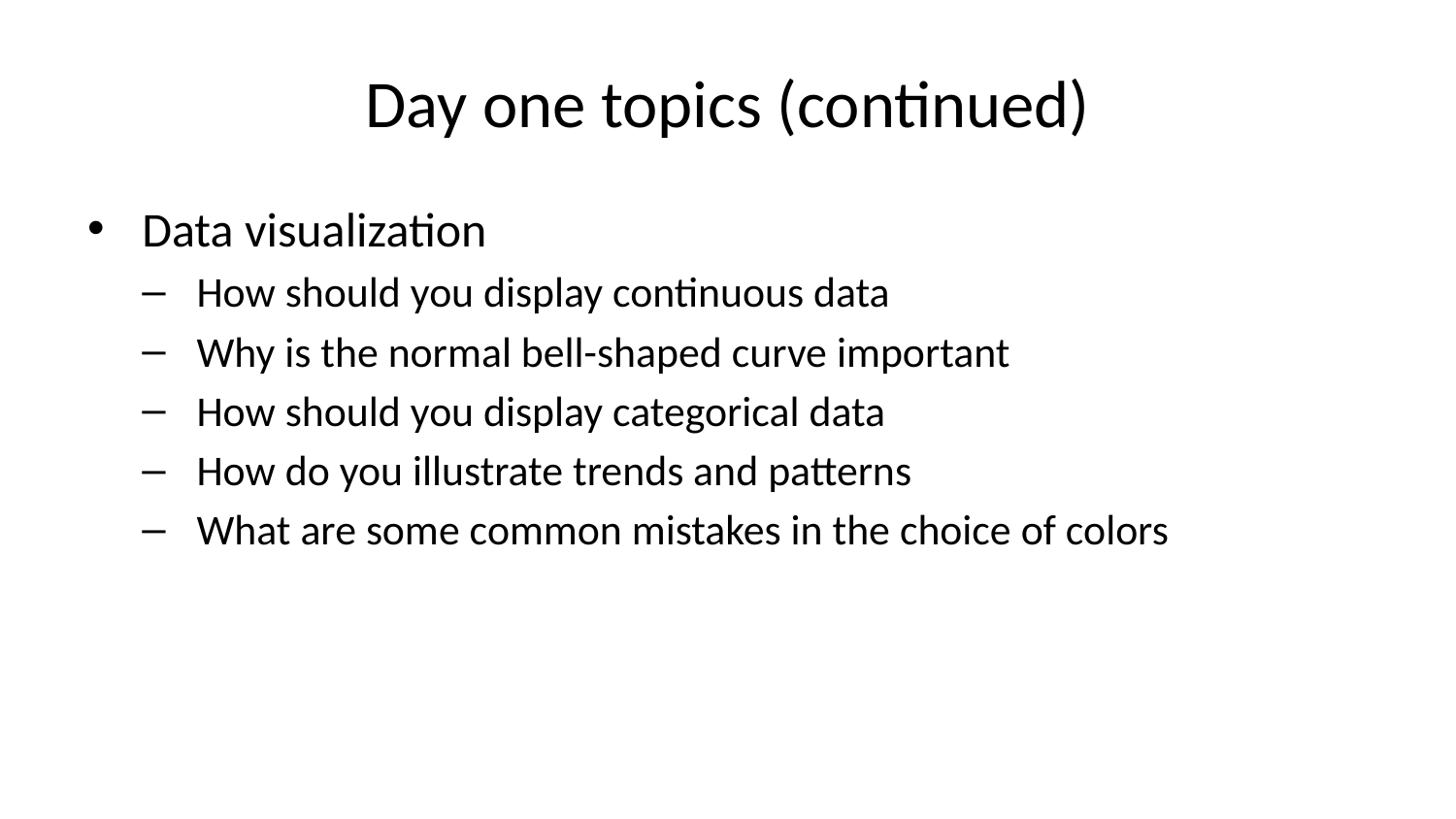

# Day one topics (continued)
Data visualization
How should you display continuous data
Why is the normal bell-shaped curve important
How should you display categorical data
How do you illustrate trends and patterns
What are some common mistakes in the choice of colors